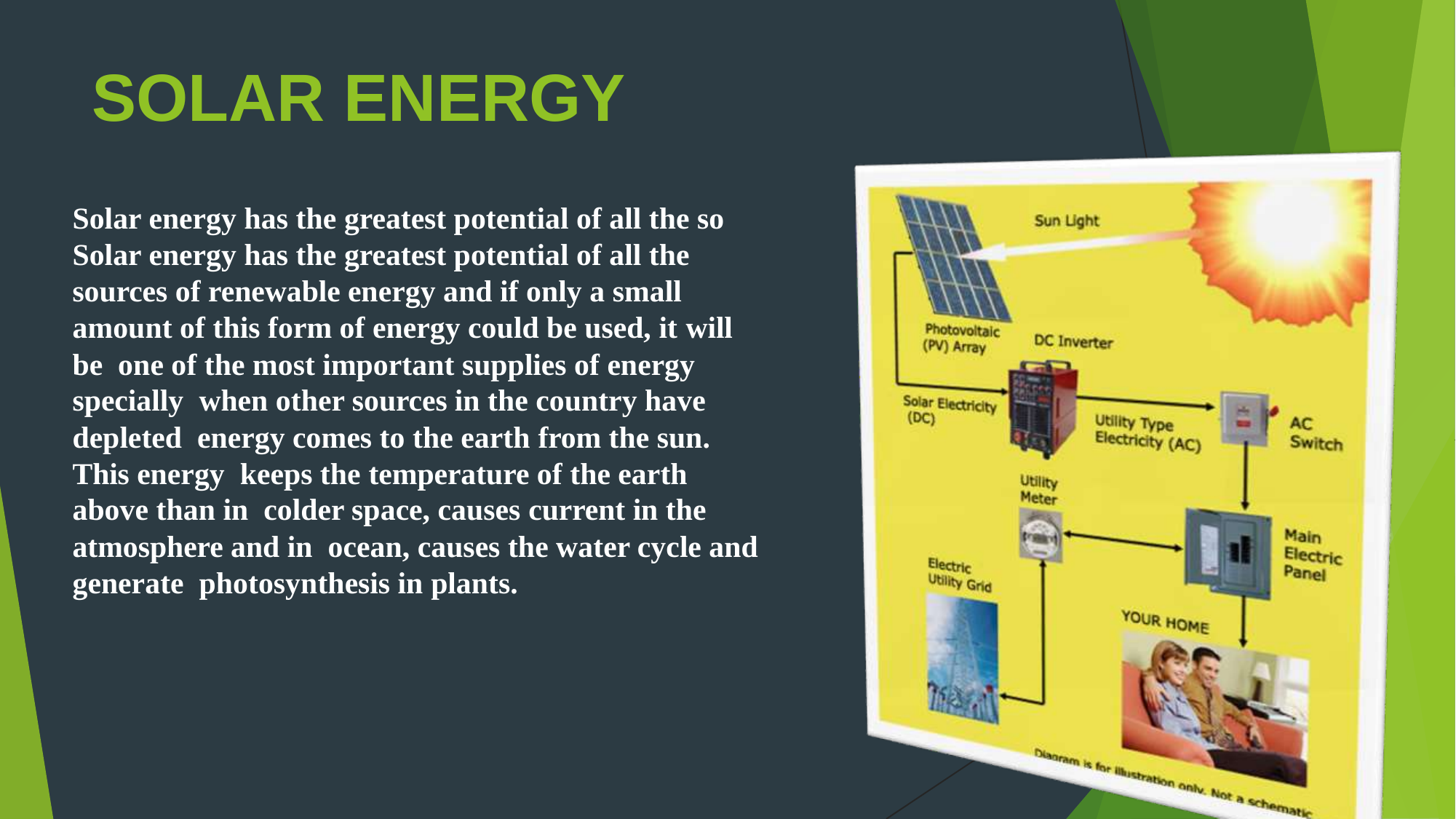

# SOLAR ENERGY

Solar energy has the greatest potential of all the so  Solar energy has the greatest potential of all the  sources of renewable energy and if only a small  amount of this form of energy could be used, it will be  one of the most important supplies of energy specially  when other sources in the country have depleted  energy comes to the earth from the sun. This energy  keeps the temperature of the earth above than in  colder space, causes current in the atmosphere and in  ocean, causes the water cycle and generate  photosynthesis in plants.